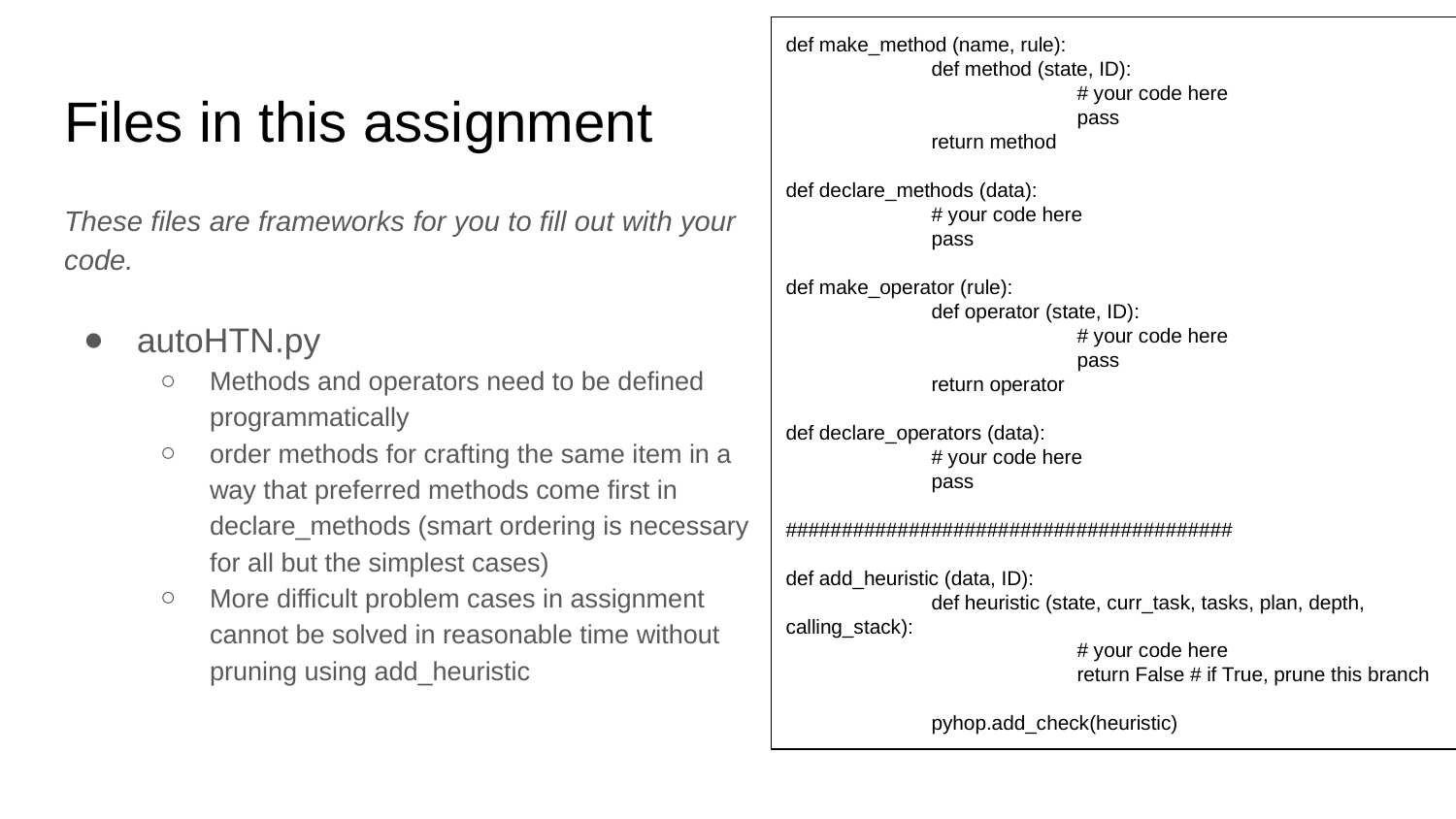

def make_method (name, rule):
	def method (state, ID):
		# your code here
		pass
	return method

def declare_methods (data):
	# your code here
	pass

def make_operator (rule):
	def operator (state, ID):
		# your code here
		pass
	return operator

def declare_operators (data):
	# your code here
	pass

########################################

def add_heuristic (data, ID):
	def heuristic (state, curr_task, tasks, plan, depth, calling_stack):
		# your code here
		return False # if True, prune this branch

	pyhop.add_check(heuristic)
# Files in this assignment
These files are frameworks for you to fill out with your code.

autoHTN.py
Methods and operators need to be defined programmatically
order methods for crafting the same item in a way that preferred methods come first in declare_methods (smart ordering is necessary for all but the simplest cases)
More difficult problem cases in assignment cannot be solved in reasonable time without pruning using add_heuristic